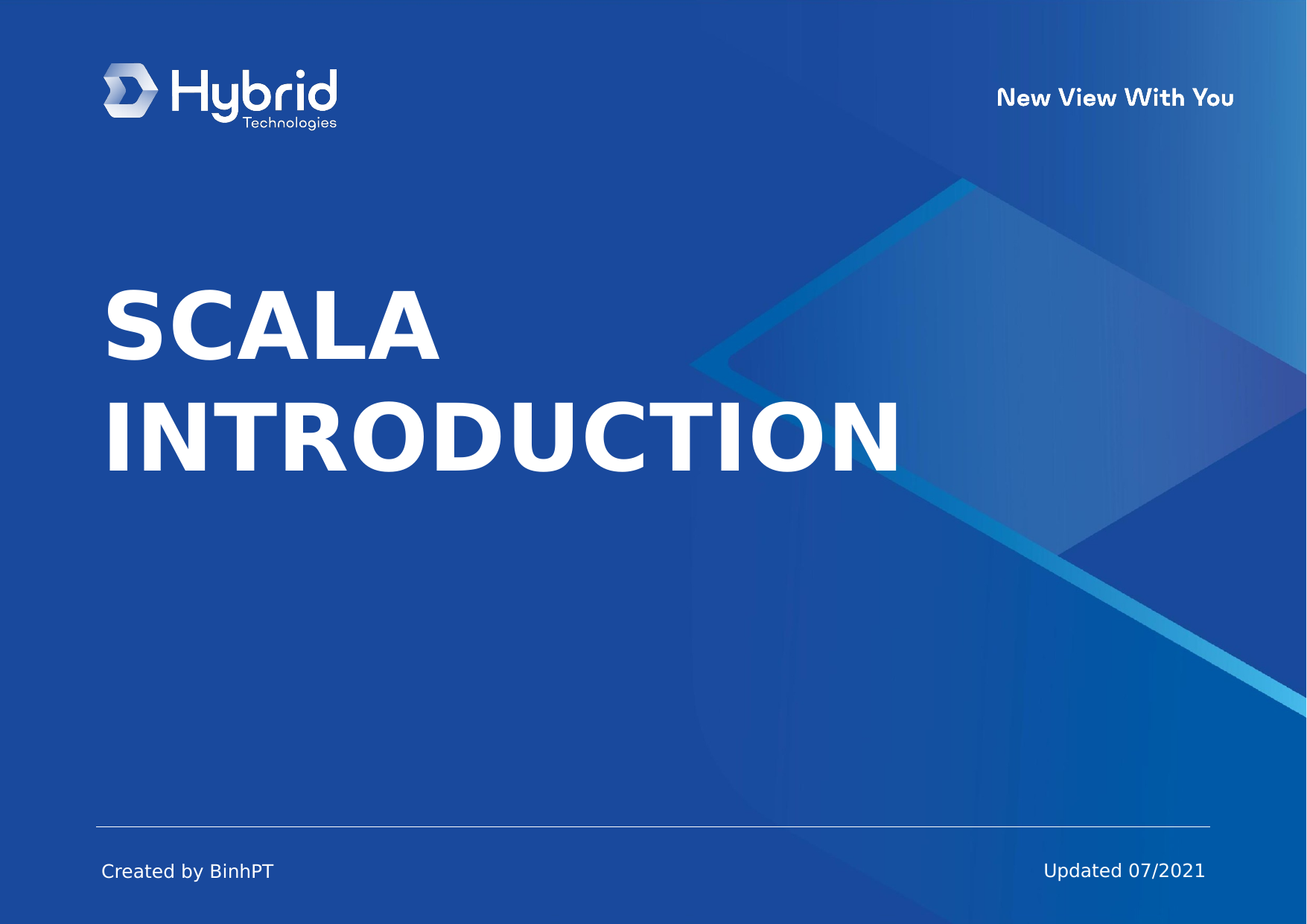

SCALA INTRODUCTION

Updated 07/2021
Created by BinhPT